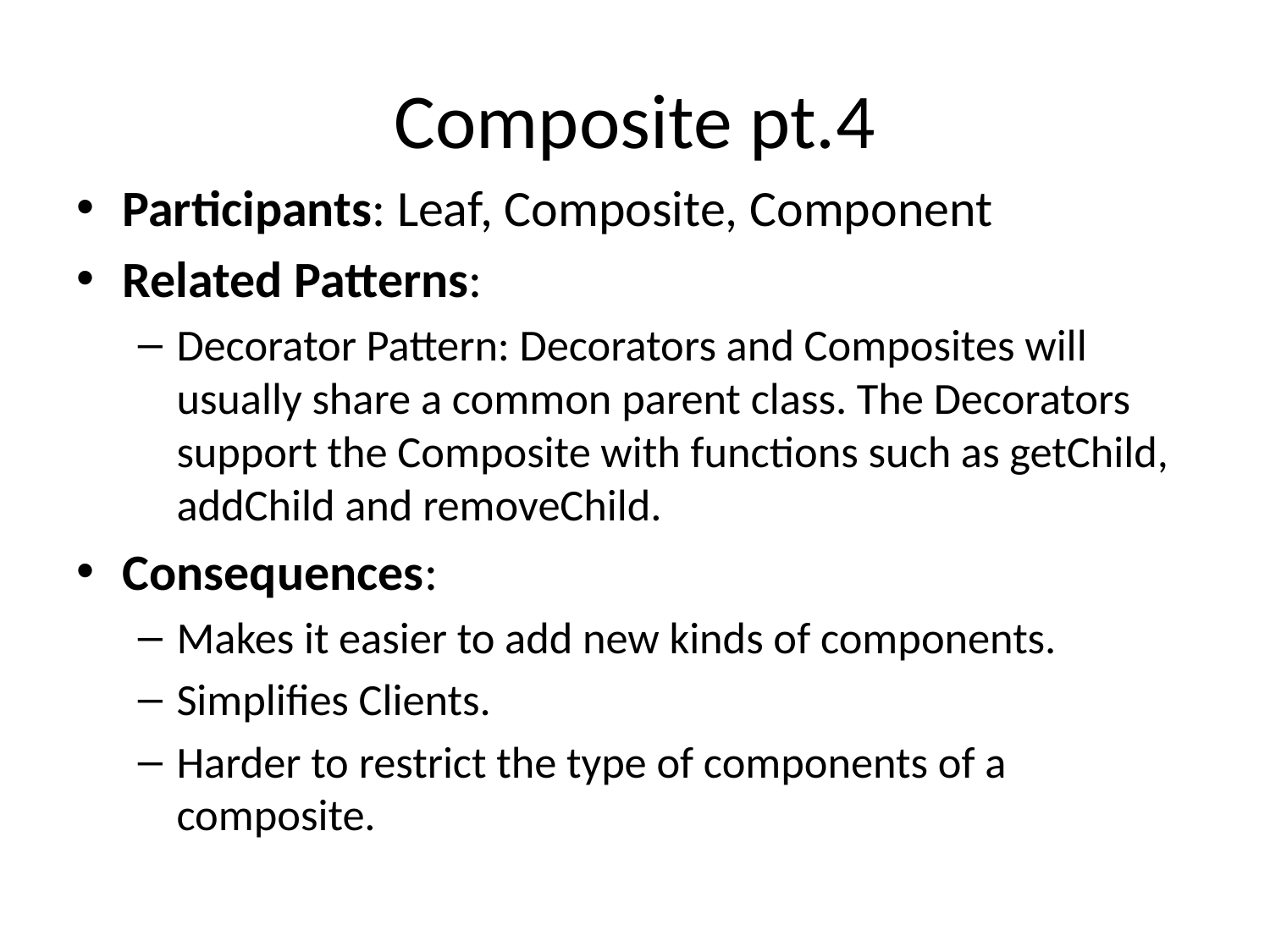

# Composite pt.4
Participants: Leaf, Composite, Component
Related Patterns:
Decorator Pattern: Decorators and Composites will usually share a common parent class. The Decorators support the Composite with functions such as getChild, addChild and removeChild.
Consequences:
Makes it easier to add new kinds of components.
Simplifies Clients.
Harder to restrict the type of components of a composite.